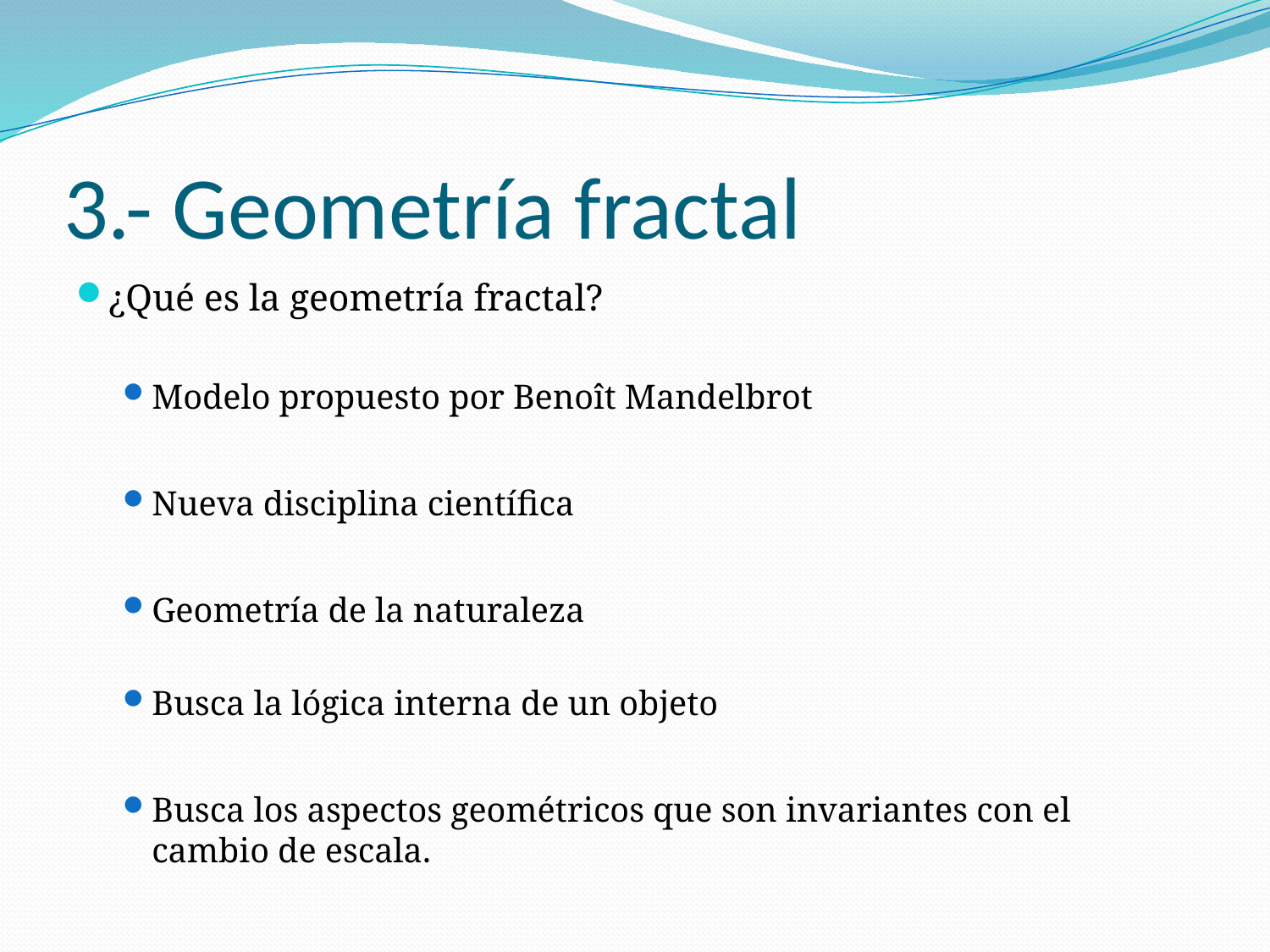

# 3.- Geometría fractal
¿Qué es la geometría fractal?

Modelo propuesto por Benoît Mandelbrot

Nueva disciplina científica

Geometría de la naturaleza

Busca la lógica interna de un objeto

Busca los aspectos geométricos que son invariantes con el cambio de escala.